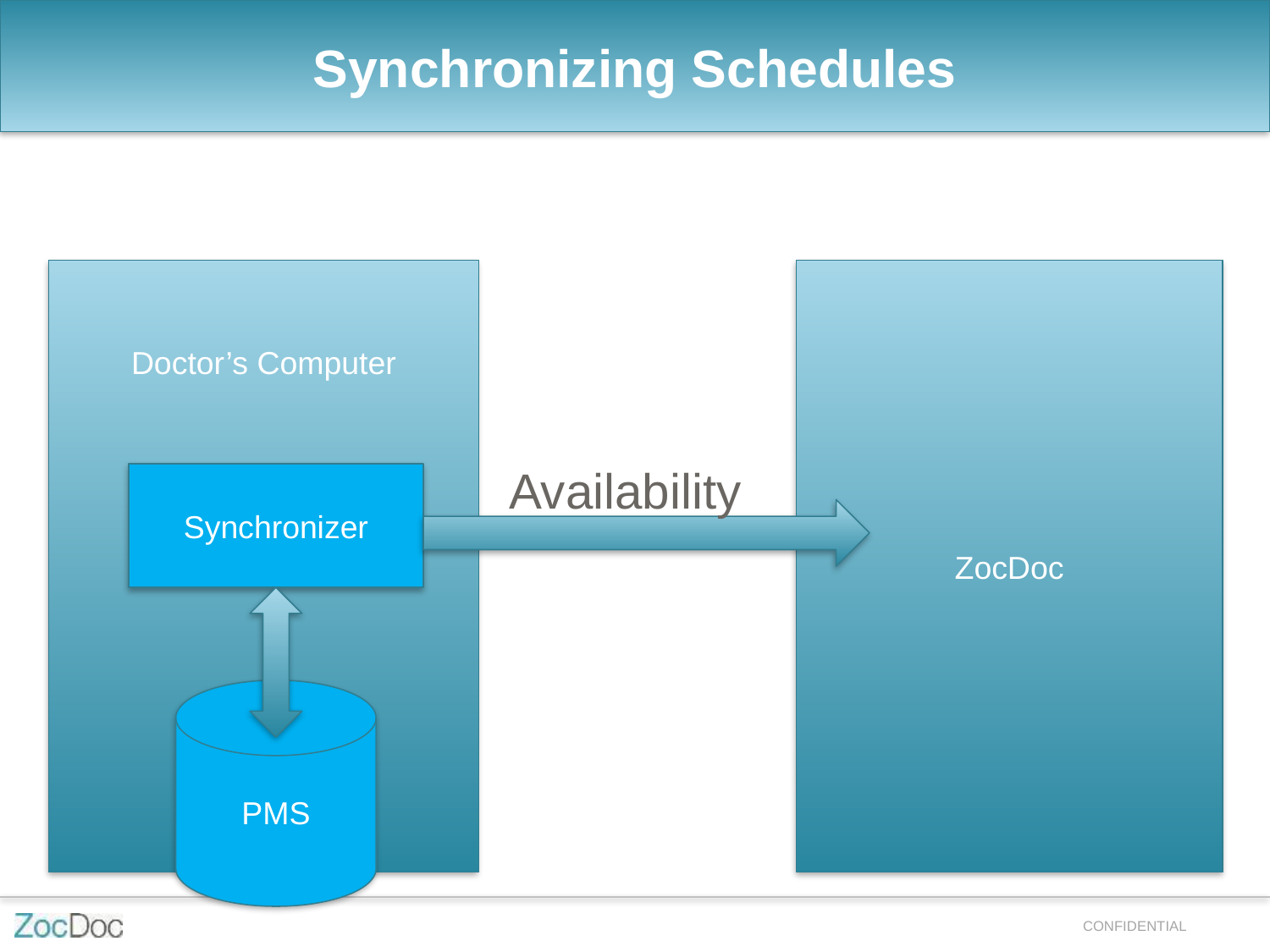

Synchronizing Schedules
ZocDoc

Doctor’s Computer
Availability
Synchronizer

PMS